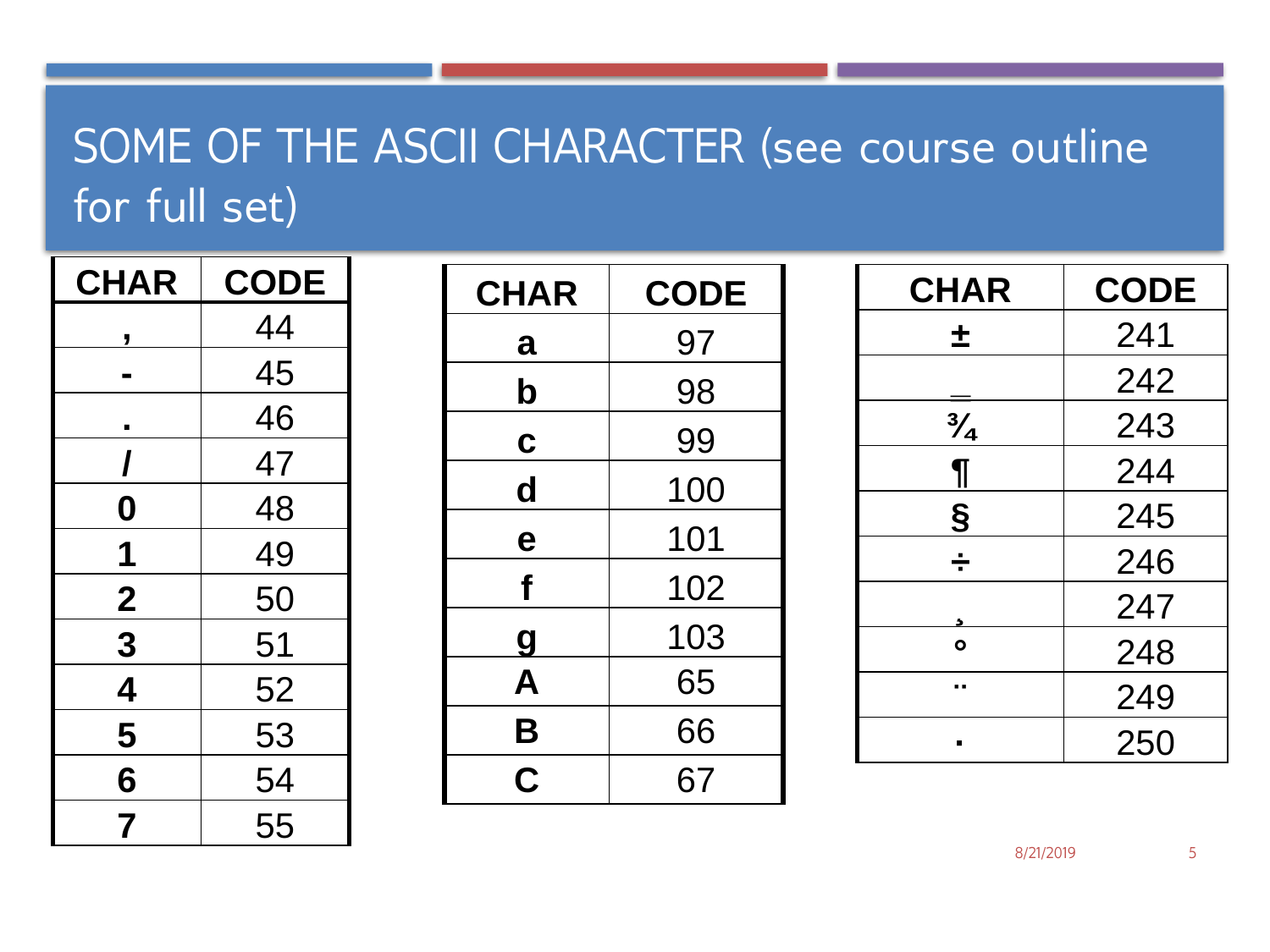

# Some of the ASCII Character (see course outline for full set)
| CHAR | CODE |
| --- | --- |
| , | 44 |
| - | 45 |
| . | 46 |
| / | 47 |
| 0 | 48 |
| 1 | 49 |
| 2 | 50 |
| 3 | 51 |
| 4 | 52 |
| 5 | 53 |
| 6 | 54 |
| 7 | 55 |
| CHAR | CODE |
| --- | --- |
| a | 97 |
| b | 98 |
| c | 99 |
| d | 100 |
| e | 101 |
| f | 102 |
| g | 103 |
| A | 65 |
| B | 66 |
| C | 67 |
| CHAR | CODE |
| --- | --- |
| ± | 241 |
| ‗ | 242 |
| ¾ | 243 |
| ¶ | 244 |
| § | 245 |
| ÷ | 246 |
| ¸ | 247 |
| ° | 248 |
| ¨ | 249 |
| · | 250 |
8/21/2019
5